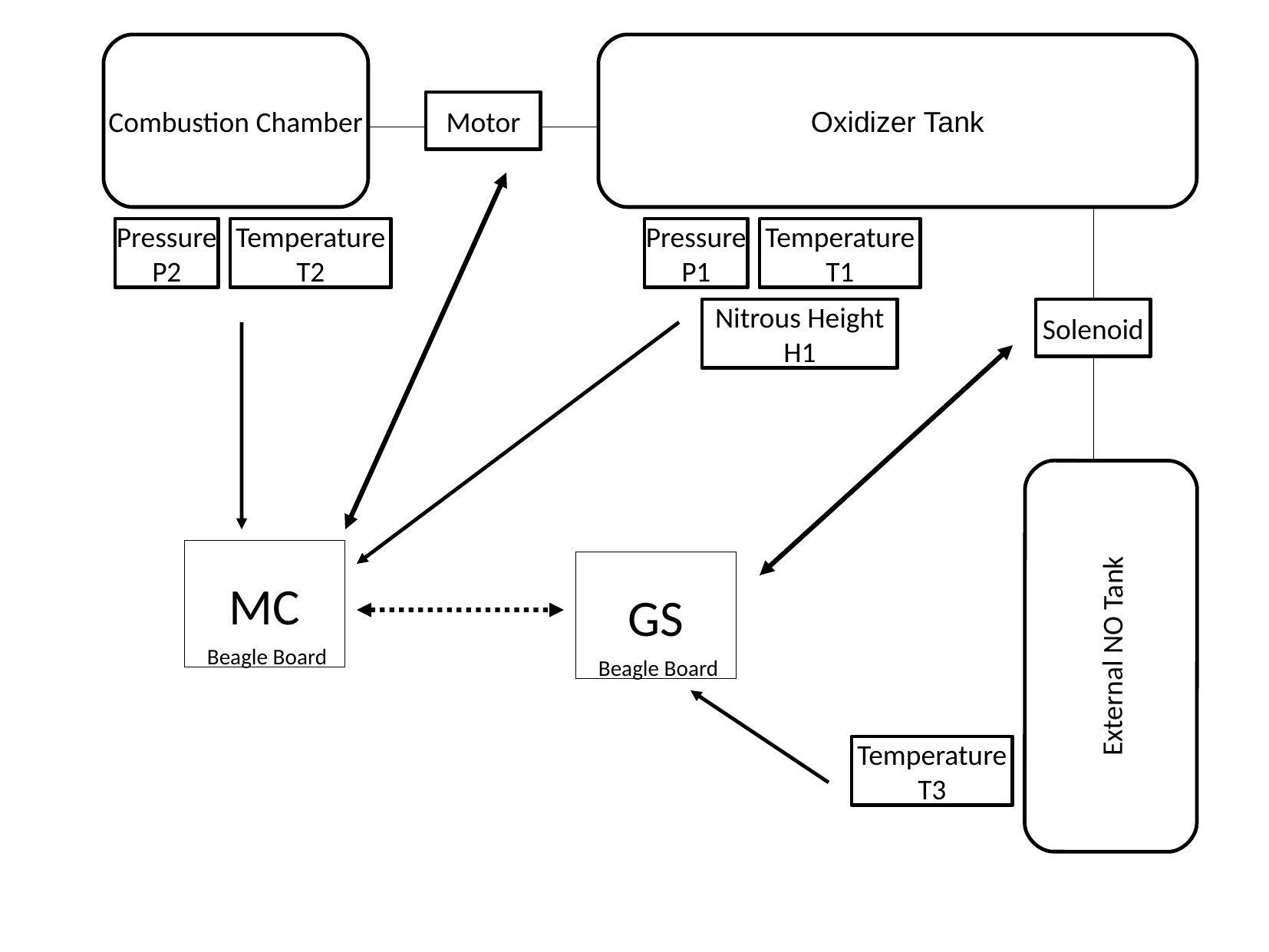

Combustion Chamber
Oxidizer Tank
Motor

Pressure
P2
Temperature
T2
Pressure
P1
Temperature
T1
Nitrous Height
H1
Solenoid

MC
GS
External NO Tank

Beagle Board
Beagle Board

Temperature
T3